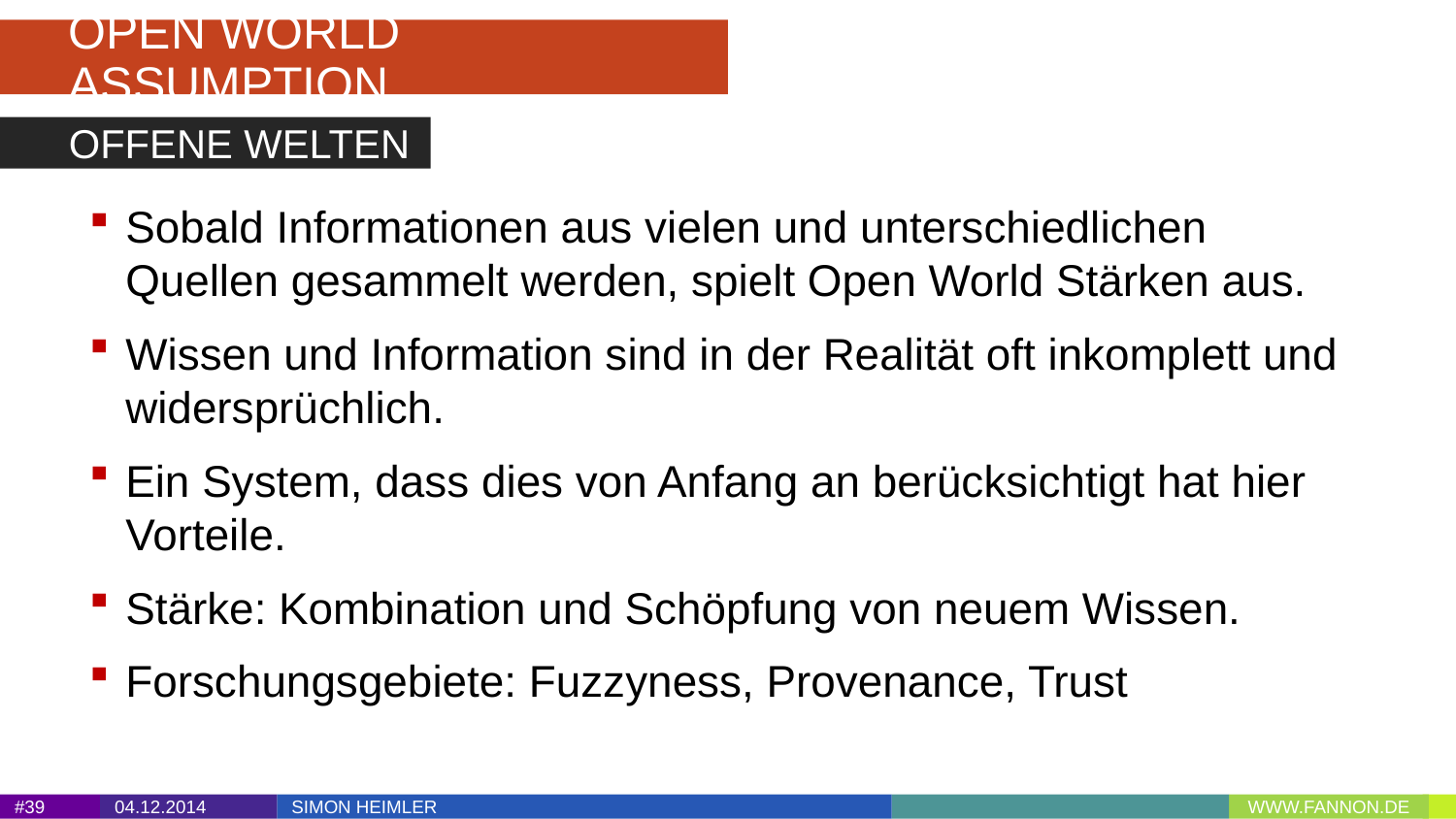

OPEN WORLD ASSUMPTION
OFFENE WELTEN

Sobald Informationen aus vielen und unterschiedlichen Quellen gesammelt werden, spielt Open World Stärken aus.
Wissen und Information sind in der Realität oft inkomplett und widersprüchlich.
Ein System, dass dies von Anfang an berücksichtigt hat hier Vorteile.
Stärke: Kombination und Schöpfung von neuem Wissen.
Forschungsgebiete: Fuzzyness, Provenance, Trust